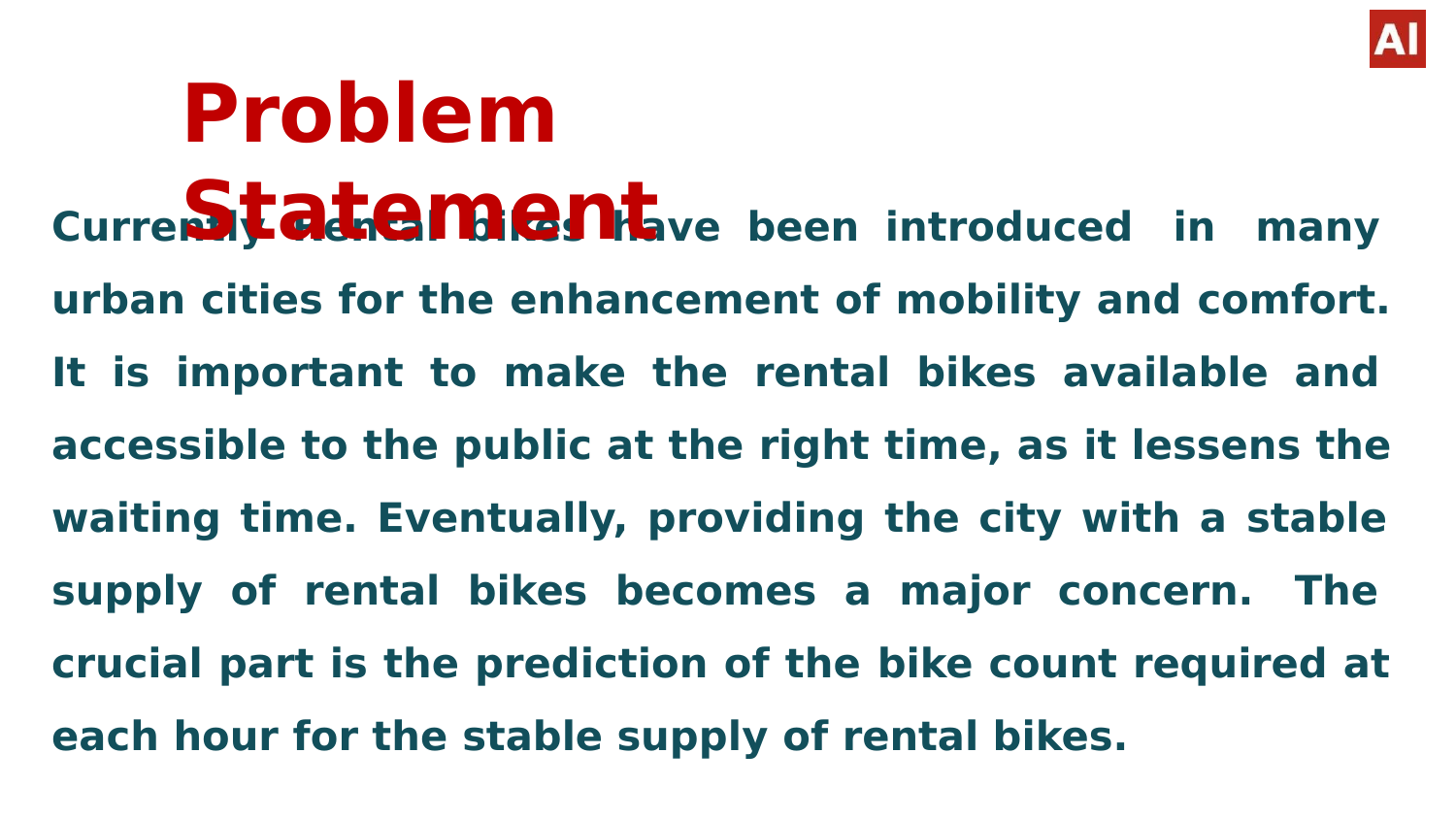

# Problem Statement
Currently Rental bikes have been introduced in many  urban cities for the enhancement of mobility and comfort.  It is important to make the rental bikes available and  accessible to the public at the right time, as it lessens the  waiting time. Eventually, providing the city with a stable  supply of rental bikes becomes a major concern. The  crucial part is the prediction of the bike count required at  each hour for the stable supply of rental bikes.